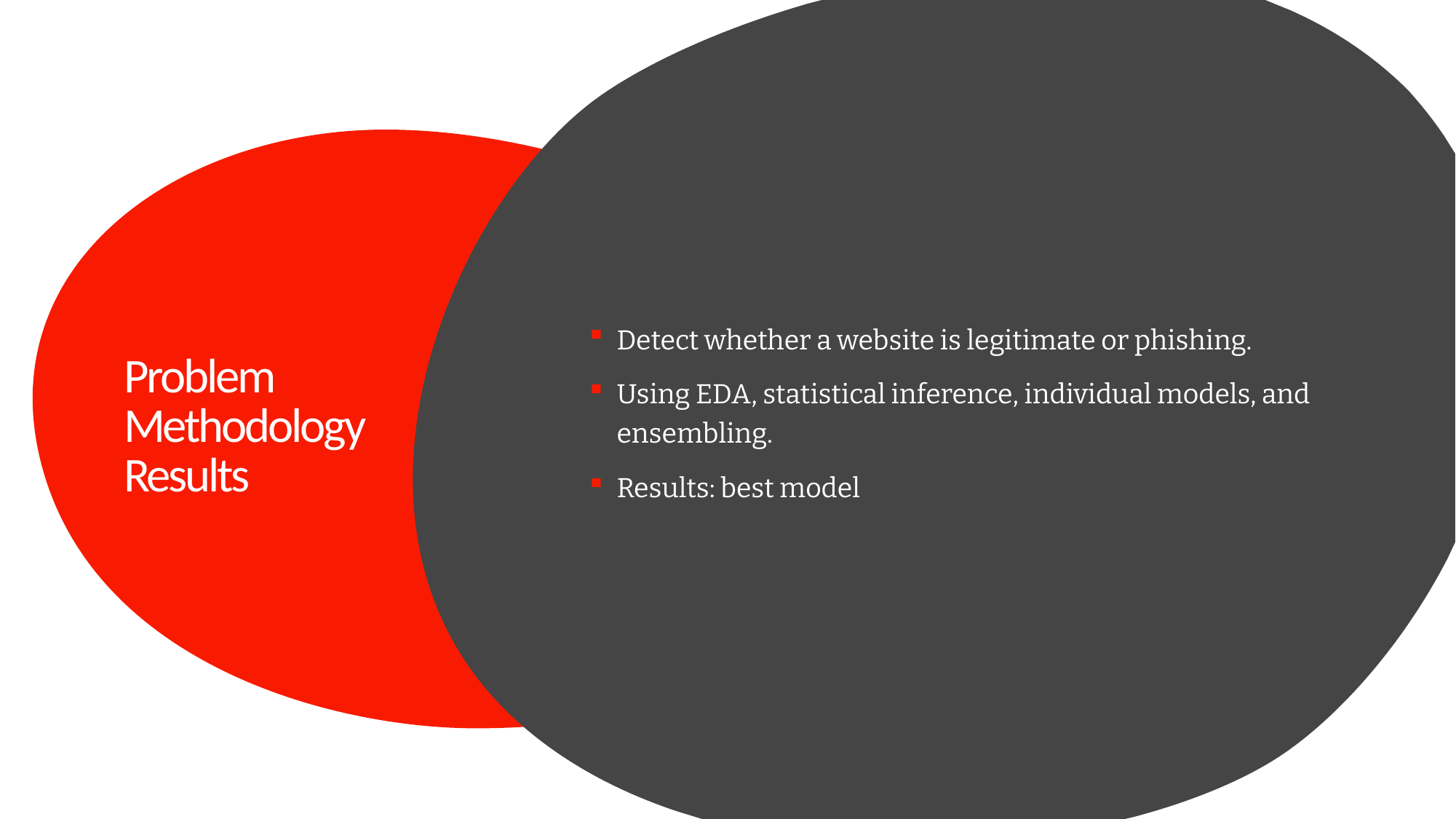

Detect whether a website is legitimate or phishing.
Using EDA, statistical inference, individual models, and ensembling.
Results: best model
# Problem Methodology Results